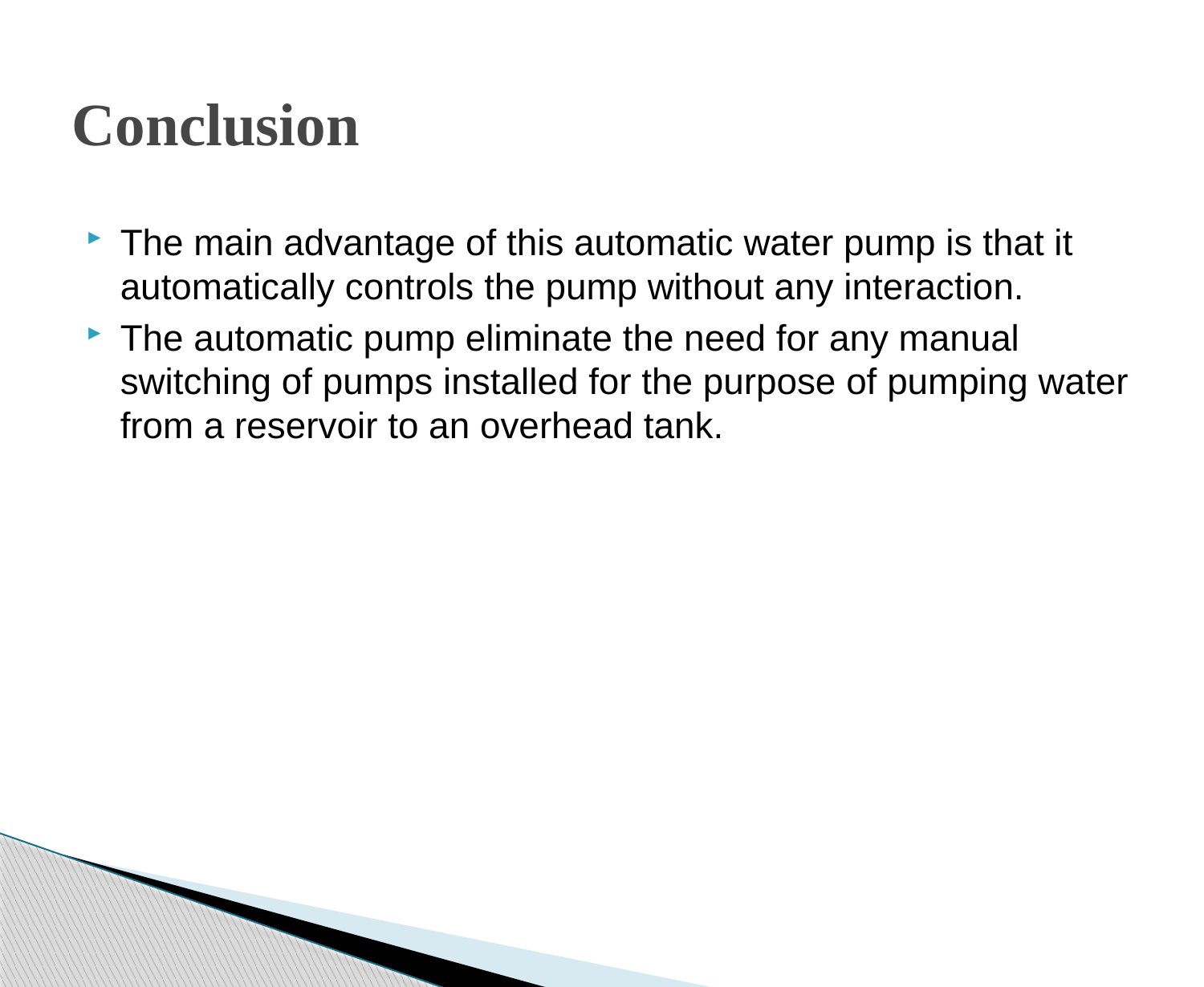

# Conclusion
The main advantage of this automatic water pump is that it automatically controls the pump without any interaction.
The automatic pump eliminate the need for any manual switching of pumps installed for the purpose of pumping water from a reservoir to an overhead tank.